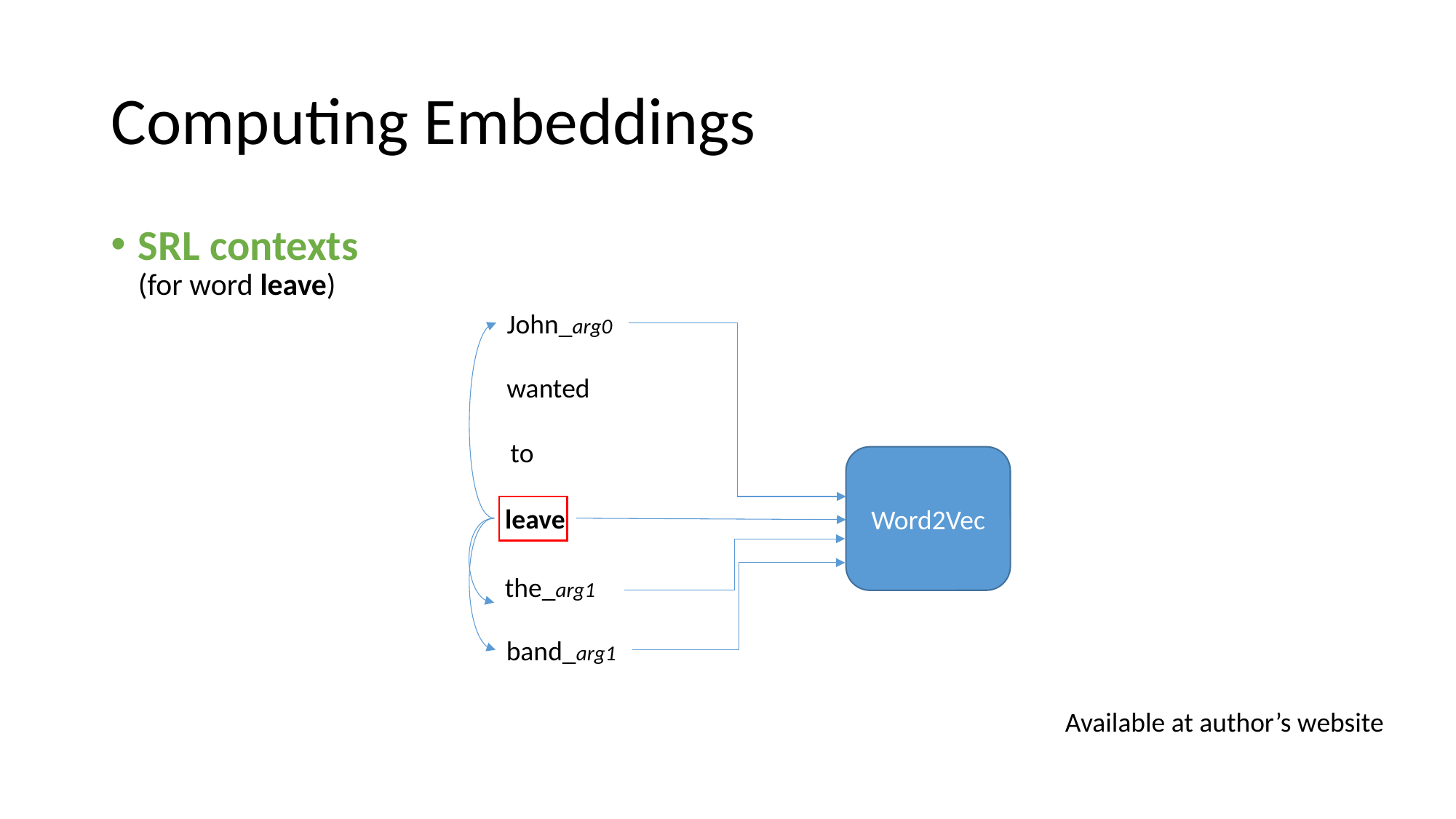

# Computing Embeddings
SRL contexts
(for word leave)

John_arg0
wanted
to
Word2Vec
leave
the_arg1

band_arg1

Available at author’s website